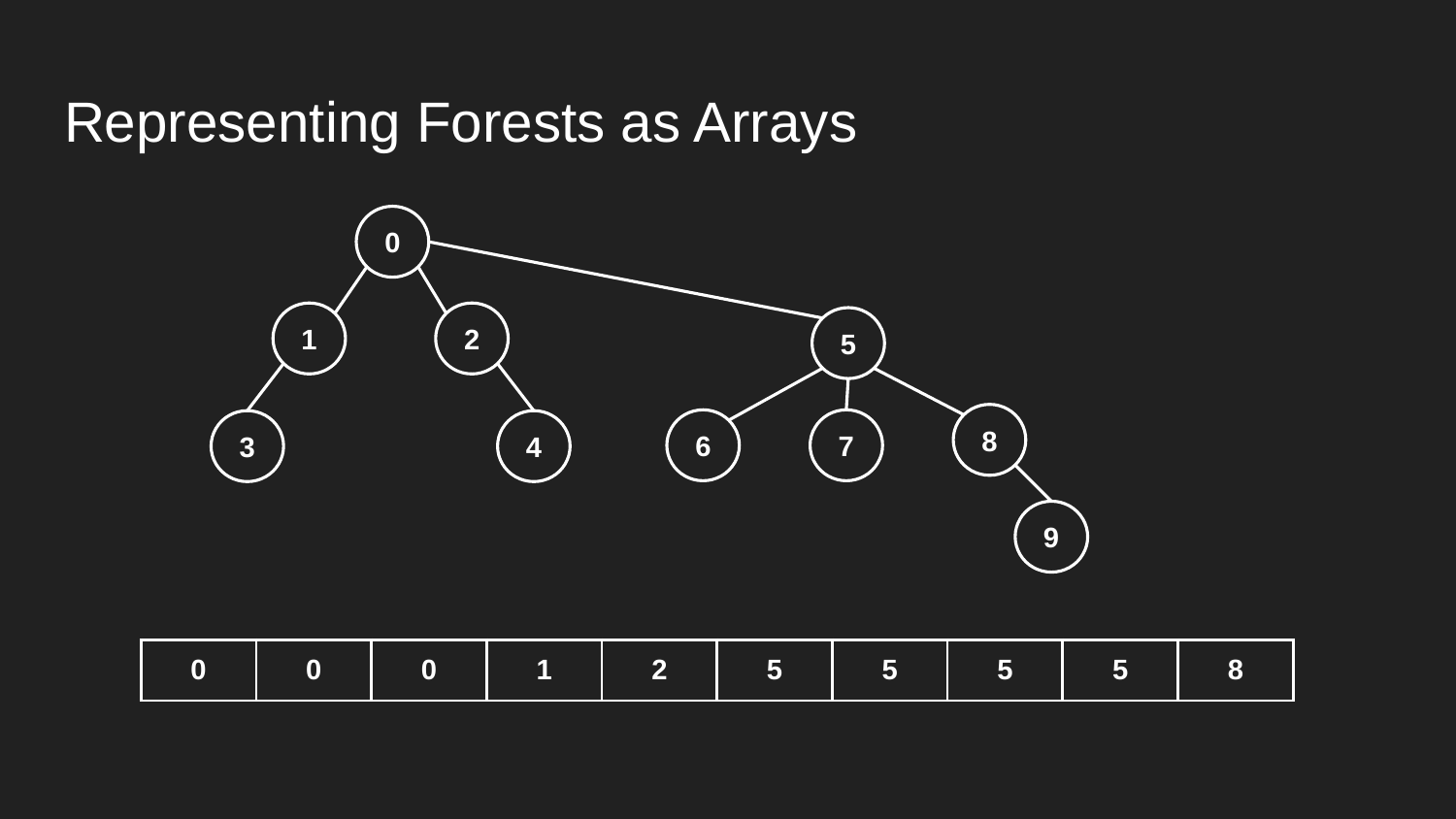

# Representing Forests as Arrays
0
1
2
5
8
7
6
3
4
9
| 0 | 0 | 0 | 1 | 2 | 5 | 5 | 5 | 5 | 8 |
| --- | --- | --- | --- | --- | --- | --- | --- | --- | --- |